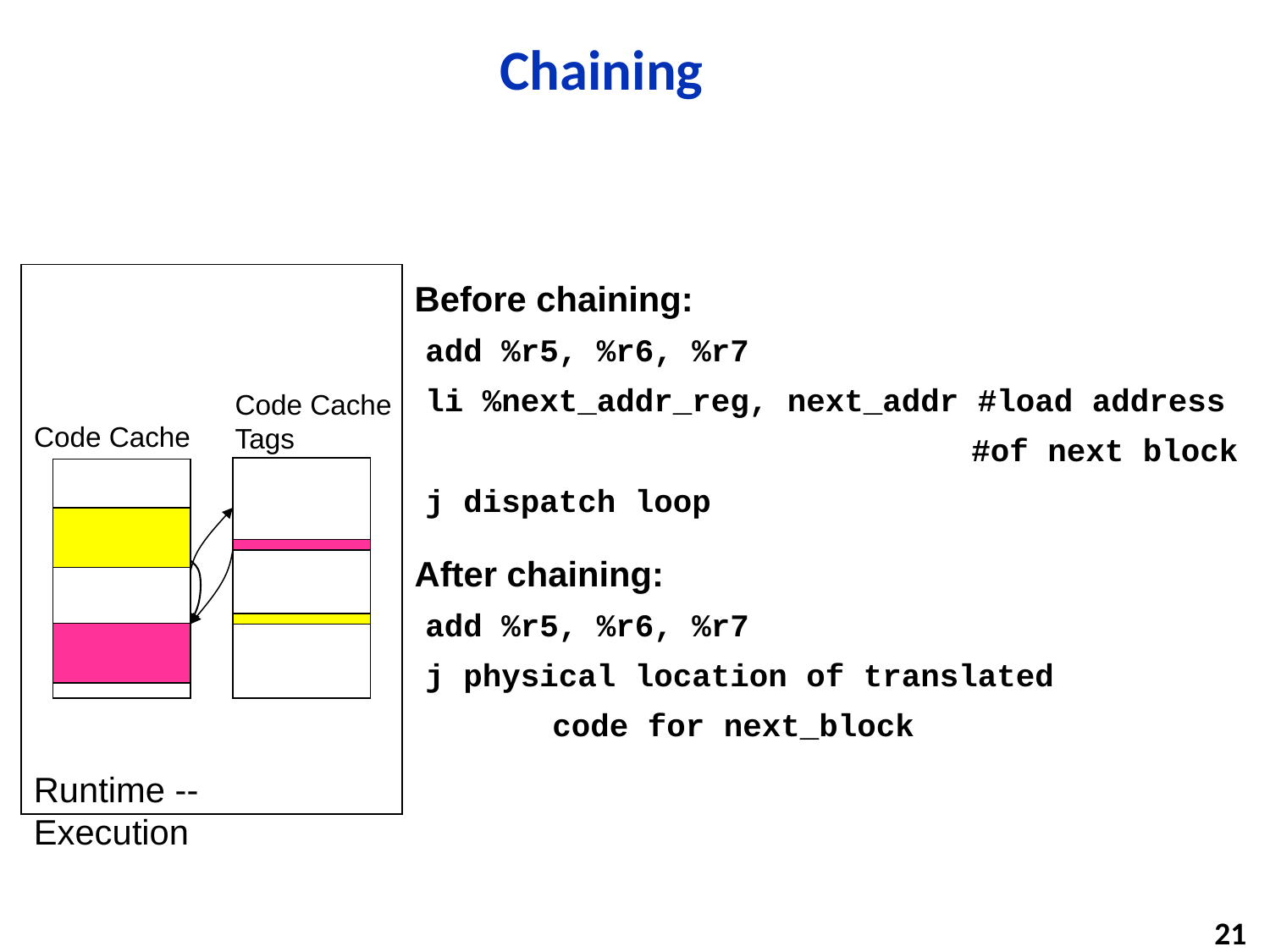

# Chaining

Before chaining:

add %r5, %r6, %r7
li %next_addr_reg, next_addr #load address
				  #of next block
j dispatch loop
Code Cache
Tags
Code Cache

After chaining:

add %r5, %r6, %r7
j physical location of translated
	code for next_block

Runtime -- Execution
21